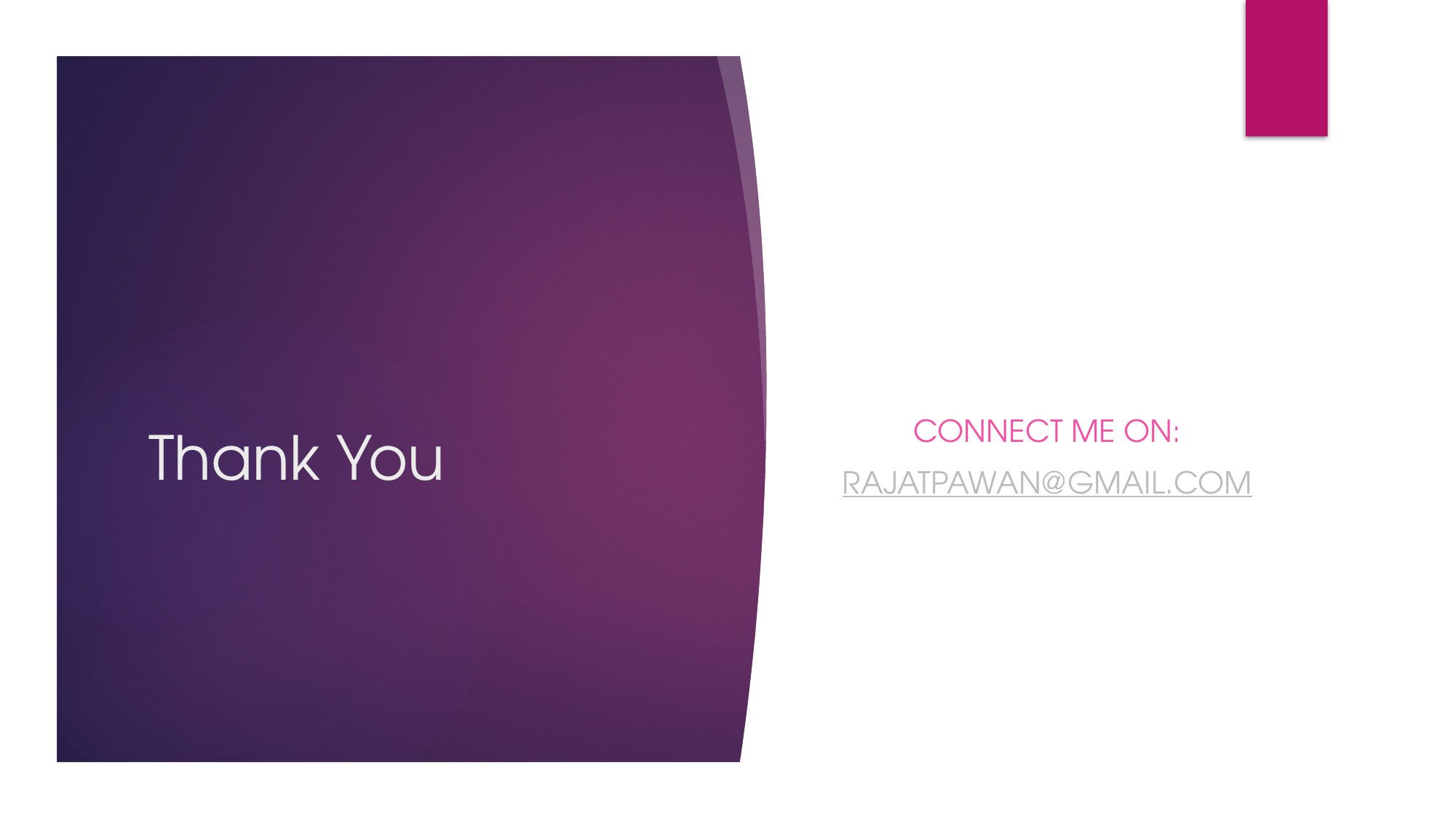

Connect me on:
rajatpawan@gmail.com
# Thank You